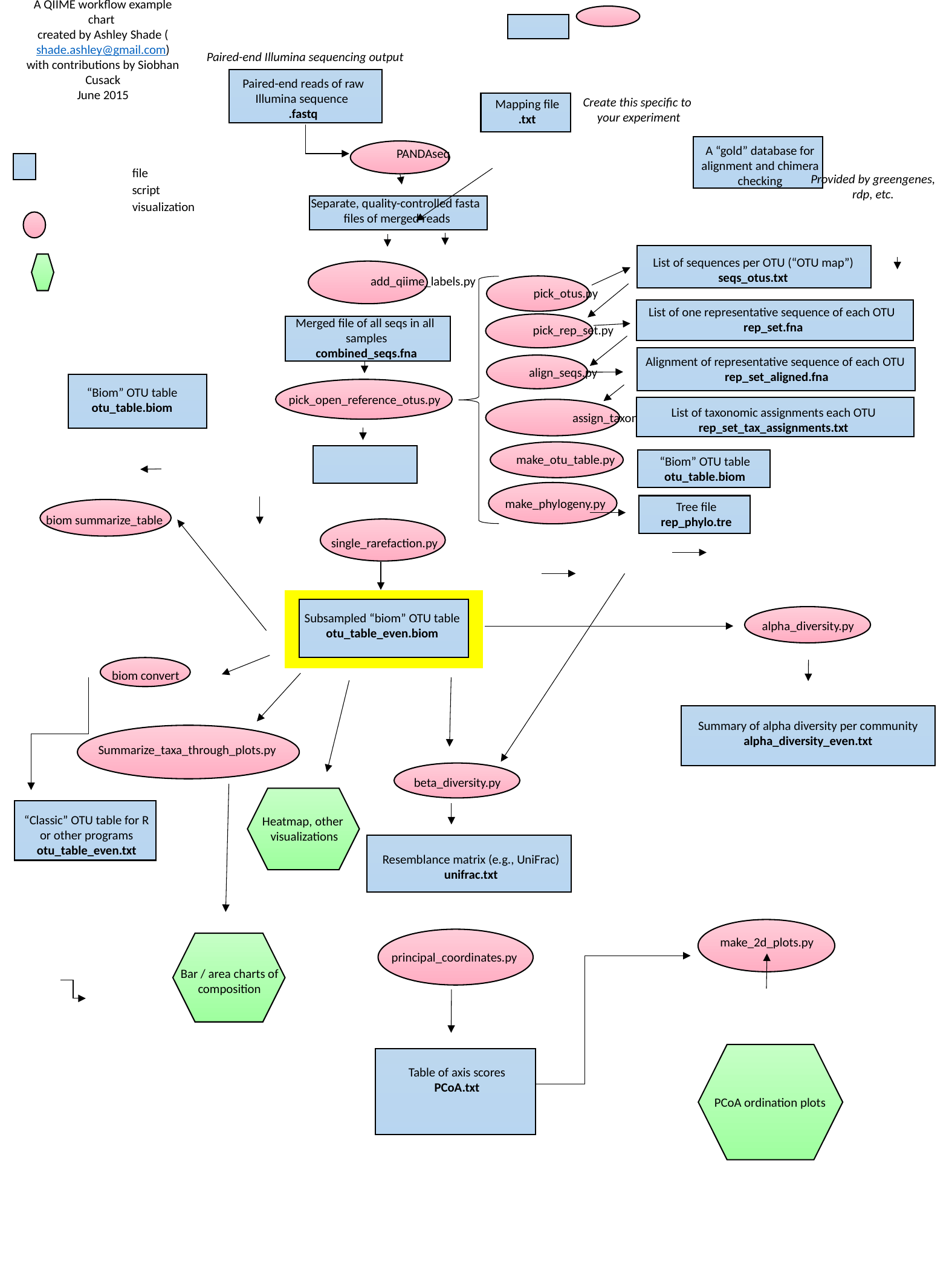

A QIIME workflow example chart
created by Ashley Shade (shade.ashley@gmail.com)
with contributions by Siobhan Cusack
June 2015

Paired-end Illumina sequencing output

Paired-end reads of raw Illumina sequence
.fastq
Create this specific to
your experiment
Mapping file
.txt

A “gold” database for alignment and chimera checking

PANDAseq

file
Provided by greengenes, rdp, etc.
script
Separate, quality-controlled fasta
files of merged reads

visualization

List of sequences per OTU (“OTU map”)
seqs_otus.txt

add_qiime_labels.py

pick_otus.py

List of one representative sequence of each OTU
rep_set.fna

Merged file of all seqs in all  samples
combined_seqs.fna

pick_rep_set.py

Alignment of representative sequence of each OTU
rep_set_aligned.fna

align_seqs.py

“Biom” OTU table
otu_table.biom

pick_open_reference_otus.py

List of taxonomic assignments each OTU
rep_set_tax_assignments.txt

assign_taxonomy.py

make_otu_table.py

“Biom” OTU table
otu_table.biom

make_phylogeny.py
Tree file
rep_phylo.tre

biom summarize_table

single_rarefaction.py

Subsampled “biom” OTU table
otu_table_even.biom

alpha_diversity.py

biom convert

Summary of alpha diversity per community
alpha_diversity_even.txt

Summarize_taxa_through_plots.py

beta_diversity.py

Heatmap, other
visualizations

“Classic” OTU table for R or other programs
otu_table_even.txt

Resemblance matrix (e.g., UniFrac)
unifrac.txt

make_2d_plots.py

principal_coordinates.py

Bar / area charts of composition

PCoA ordination plots

Table of axis scores
PCoA.txt